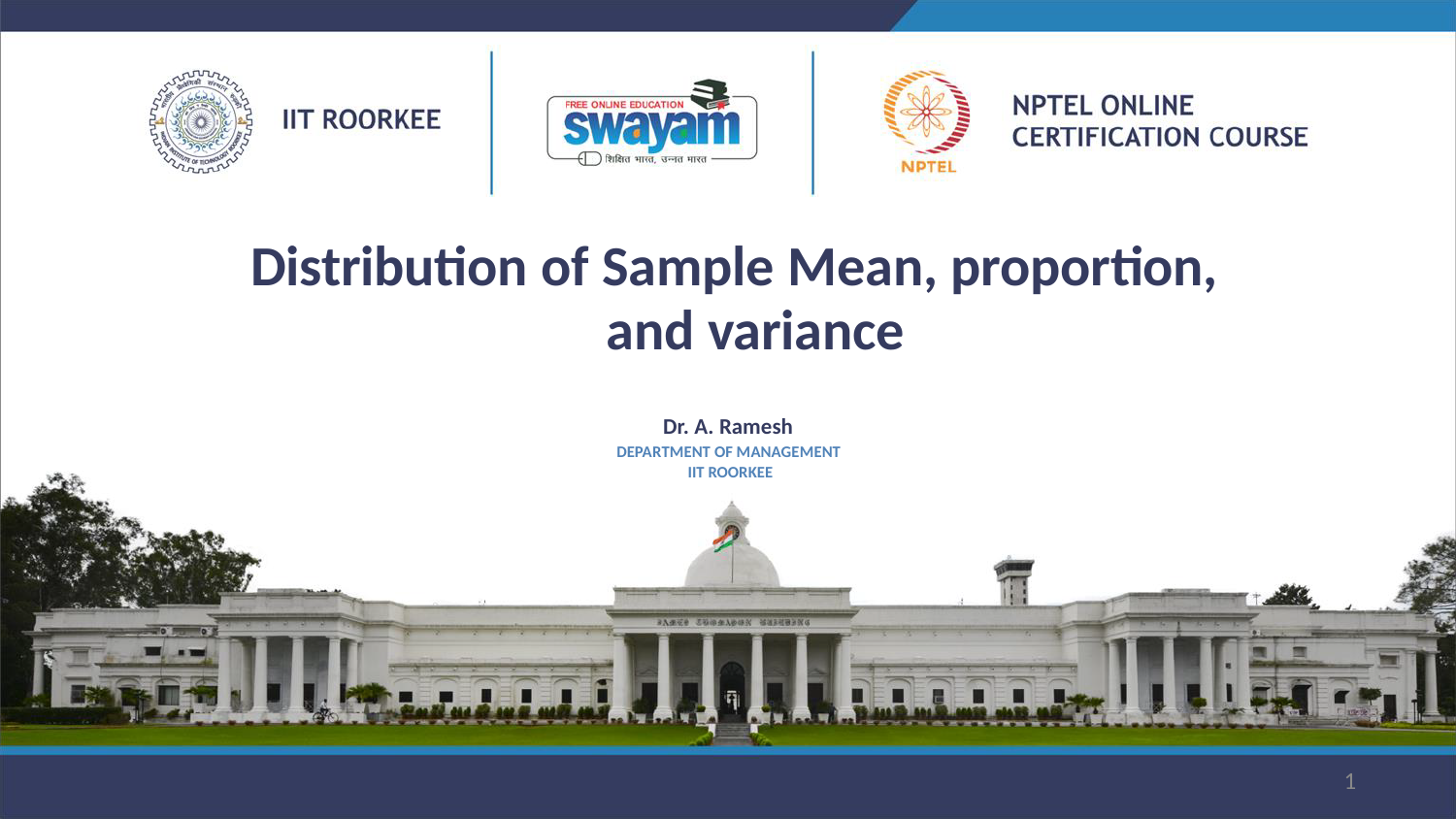

# Distribution of Sample Mean, proportion,
and variance
Dr. A. Ramesh
DEPARTMENT OF MANAGEMENT  IIT ROORKEE
1